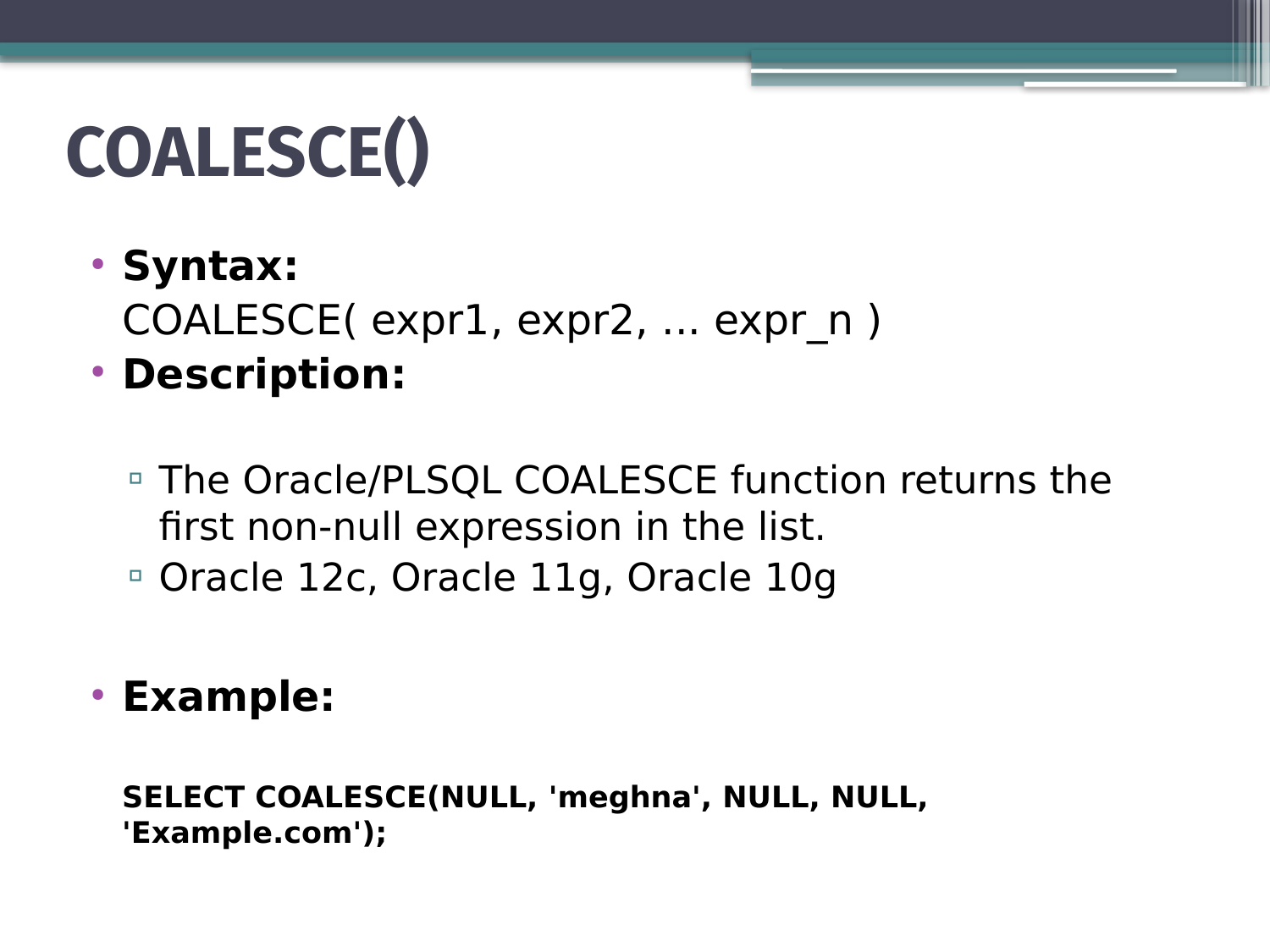

# COALESCE()
Syntax:
			COALESCE( expr1, expr2, ... expr_n )
Description:

The Oracle/PLSQL COALESCE function returns the first non-null expression in the list.
Oracle 12c, Oracle 11g, Oracle 10g

Example:

	SELECT COALESCE(NULL, 'meghna', NULL, NULL, 'Example.com');